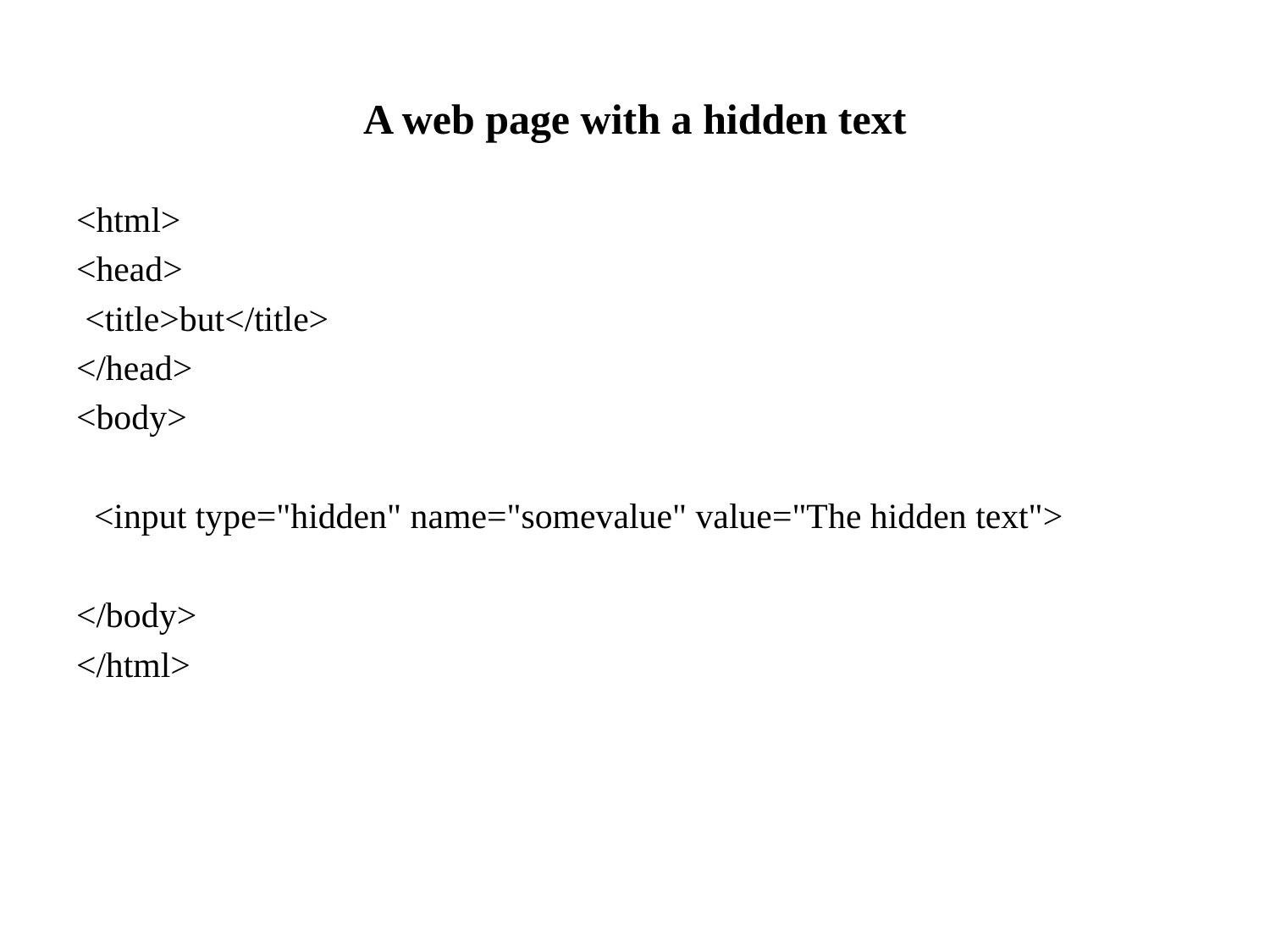

# A web page with a hidden text
<html>
<head>
 <title>but</title>
</head>
<body>

  <input type="hidden" name="somevalue" value="The hidden text">

</body>
</html>